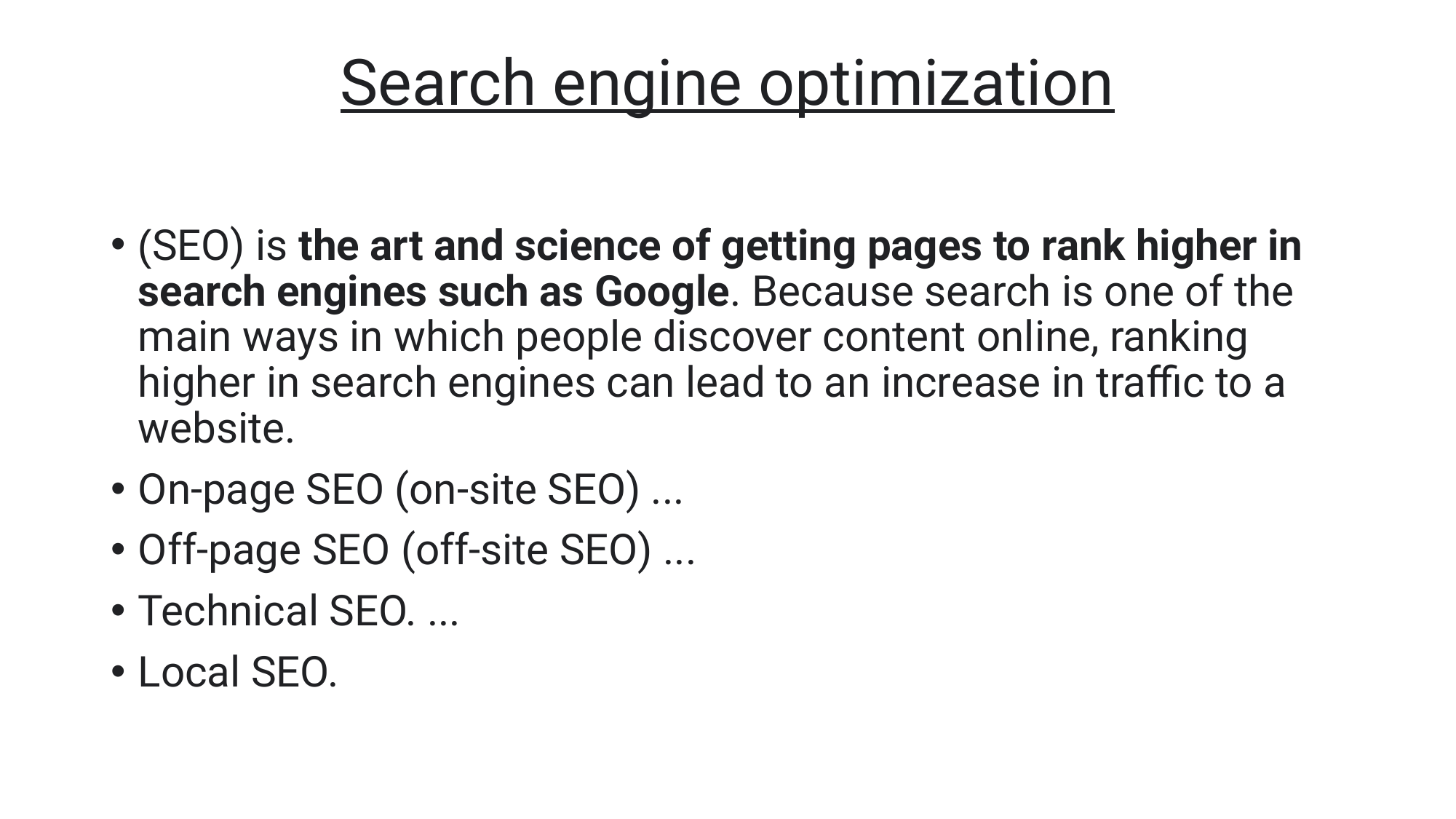

# Search engine optimization
(SEO) is the art and science of getting pages to rank higher in search engines such as Google. Because search is one of the main ways in which people discover content online, ranking higher in search engines can lead to an increase in traffic to a website.
On-page SEO (on-site SEO) ...
Off-page SEO (off-site SEO) ...
Technical SEO. ...
Local SEO.